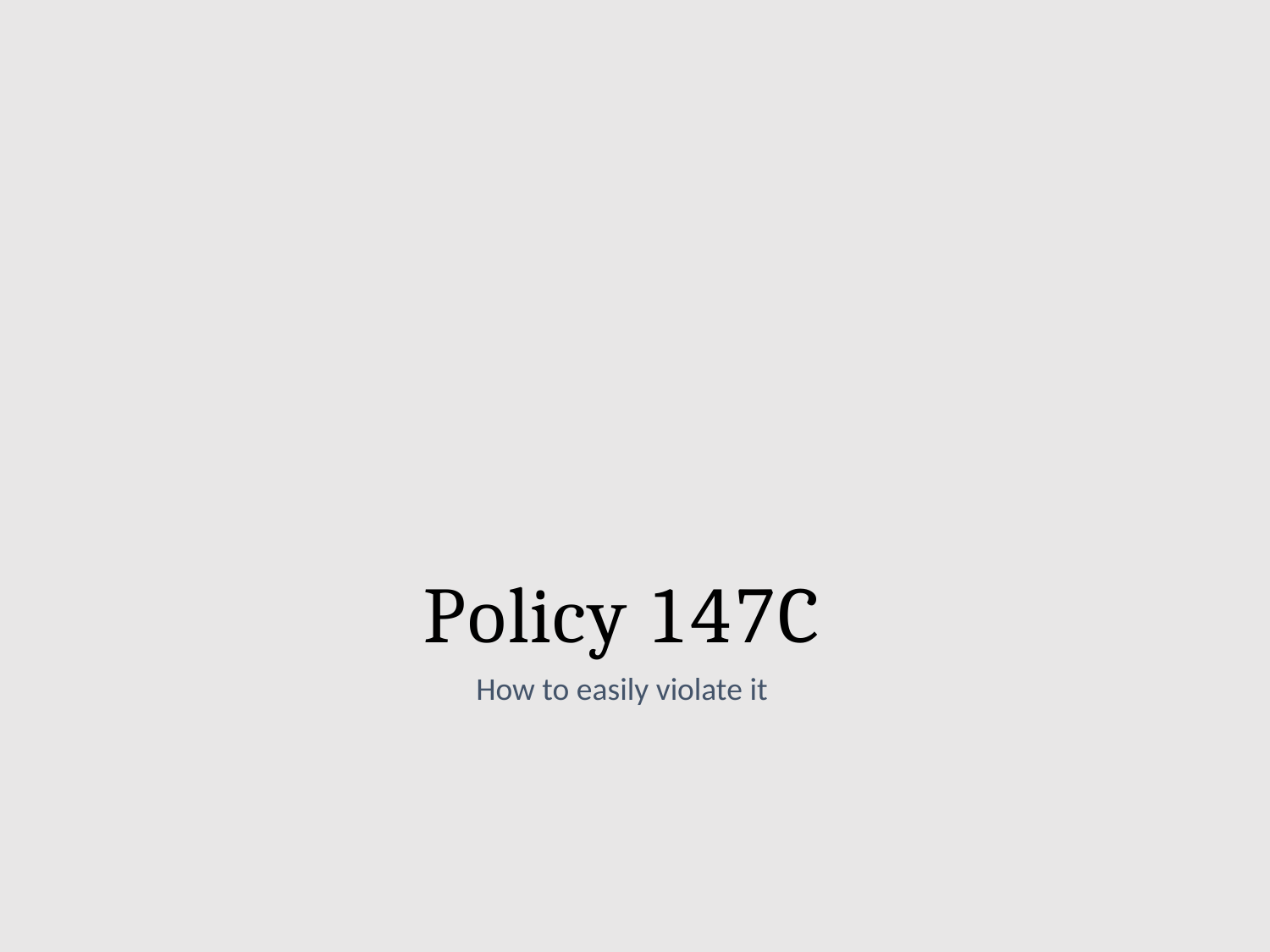

# Policy 147C
How to easily violate it